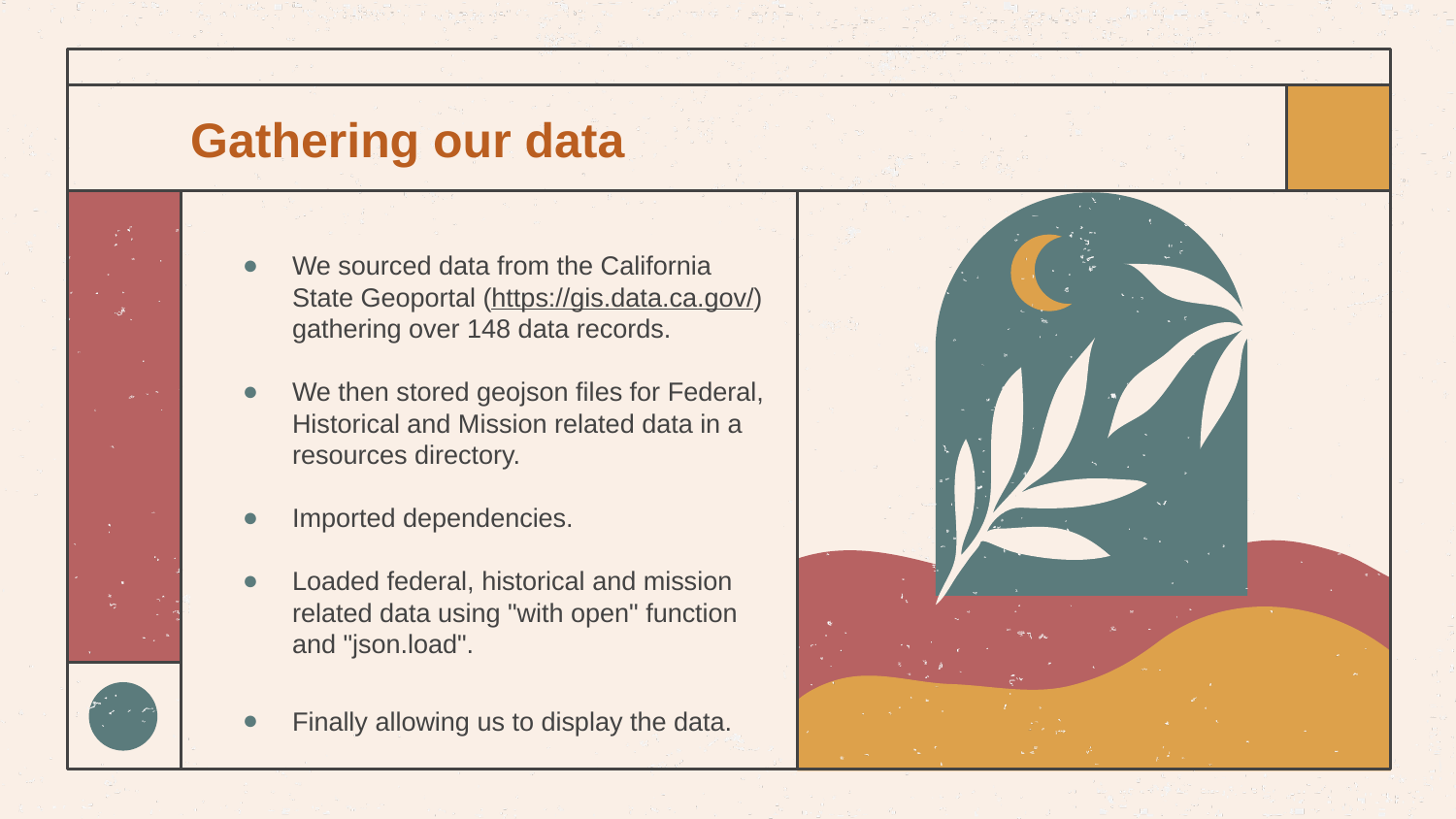

# Gathering our data
We sourced data from the California State Geoportal (https://gis.data.ca.gov/) gathering over 148 data records.

We then stored geojson files for Federal, Historical and Mission related data in a resources directory.

Imported dependencies.

Loaded federal, historical and mission related data using "with open" function and "json.load".

Finally allowing us to display the data.